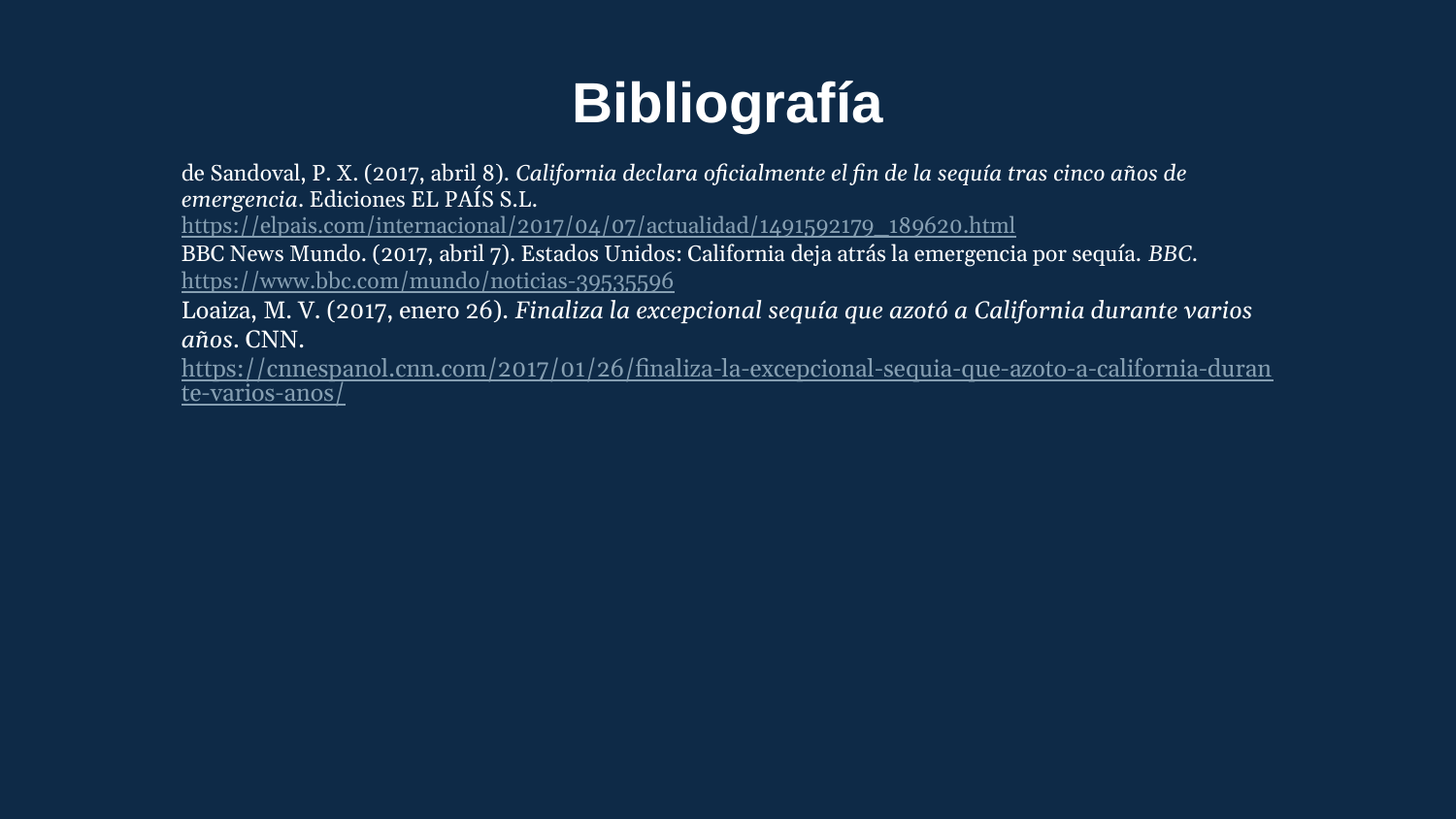

# Bibliografía
de Sandoval, P. X. (2017, abril 8). California declara oficialmente el fin de la sequía tras cinco años de emergencia. Ediciones EL PAÍS S.L. https://elpais.com/internacional/2017/04/07/actualidad/1491592179_189620.html
BBC News Mundo. (2017, abril 7). Estados Unidos: California deja atrás la emergencia por sequía. BBC. https://www.bbc.com/mundo/noticias-39535596
Loaiza, M. V. (2017, enero 26). Finaliza la excepcional sequía que azotó a California durante varios años. CNN. https://cnnespanol.cnn.com/2017/01/26/finaliza-la-excepcional-sequia-que-azoto-a-california-durante-varios-anos/